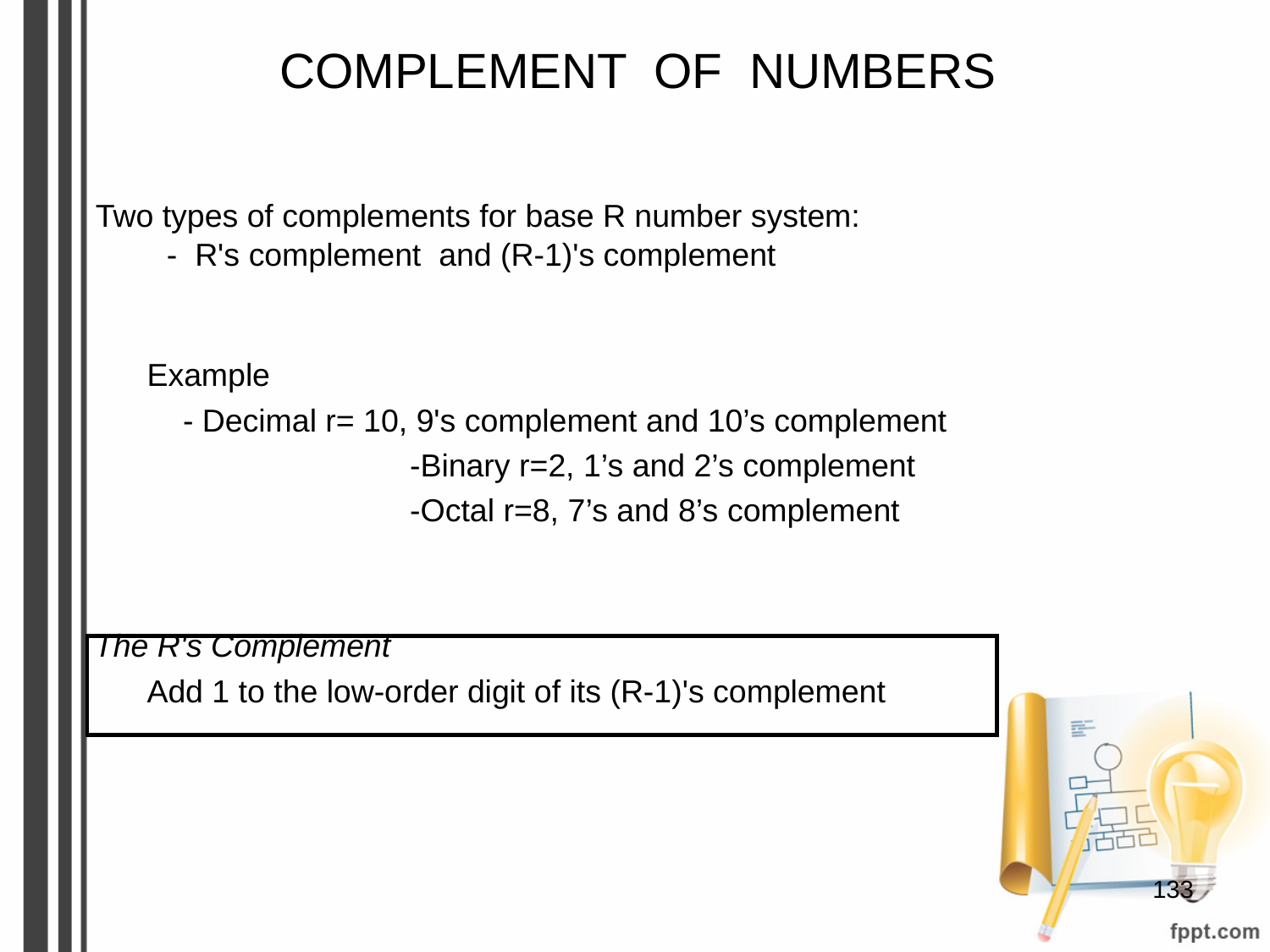

# COMPLEMENT  OF  NUMBERS
Two types of complements for base R number system:
        -  R's complement  and (R-1)'s complement

	Example
          - Decimal r= 10, 9's complement and 10’s complement
			 -Binary r=2, 1’s and 2’s complement
			 -Octal r=8, 7’s and 8’s complement

The R's Complement
	Add 1 to the low-order digit of its (R-1)'s complement

133